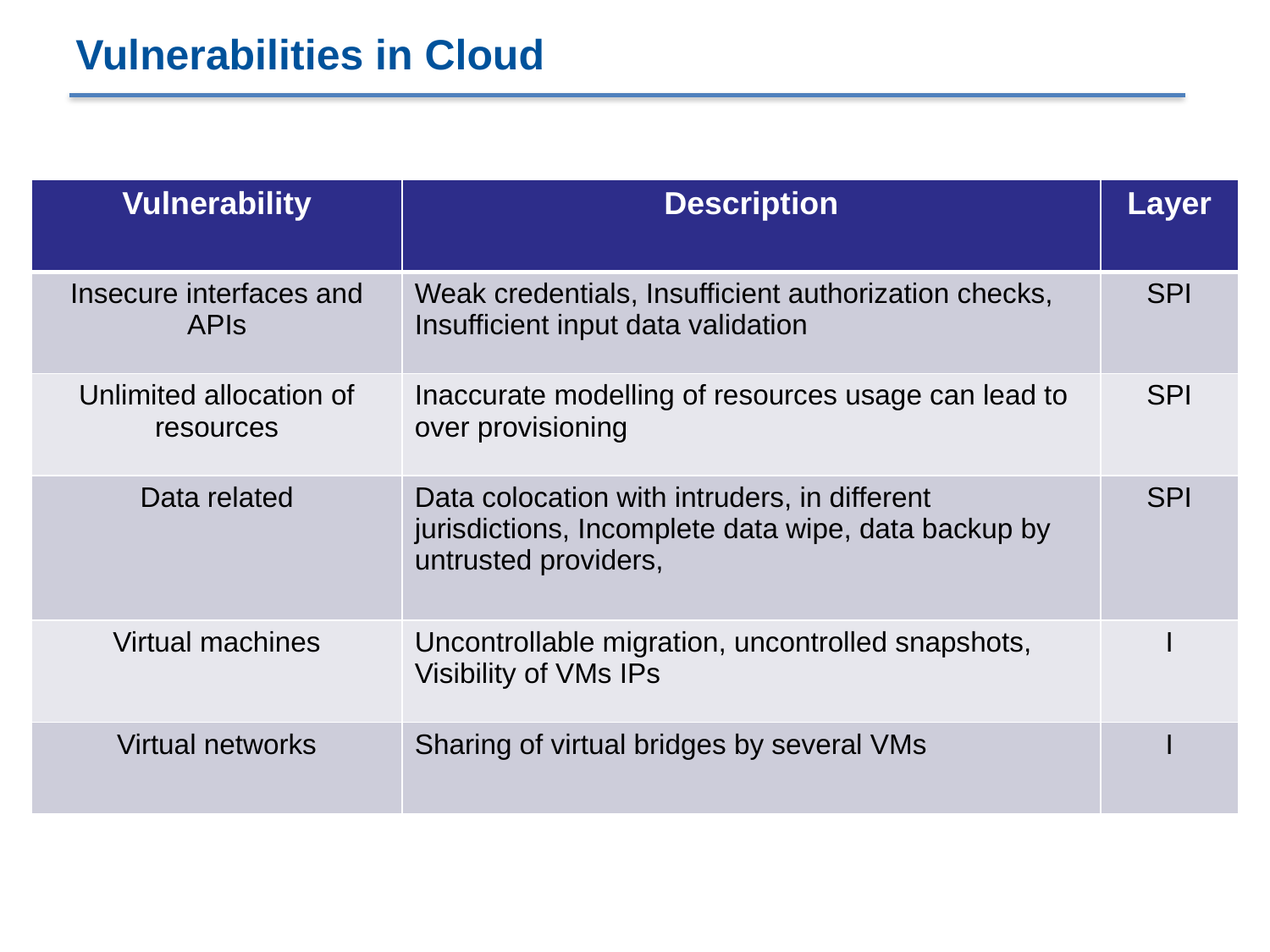

Vulnerabilities in Cloud
| Vulnerability | Description | Layer |
| --- | --- | --- |
| Insecure interfaces and APIs | Weak credentials, Insufficient authorization checks, Insufficient input data validation | SPI |
| Unlimited allocation of resources | Inaccurate modelling of resources usage can lead to over provisioning | SPI |
| Data related | Data colocation with intruders, in different jurisdictions, Incomplete data wipe, data backup by untrusted providers, | SPI |
| Virtual machines | Uncontrollable migration, uncontrolled snapshots, Visibility of VMs IPs | I |
| Virtual networks | Sharing of virtual bridges by several VMs | I |